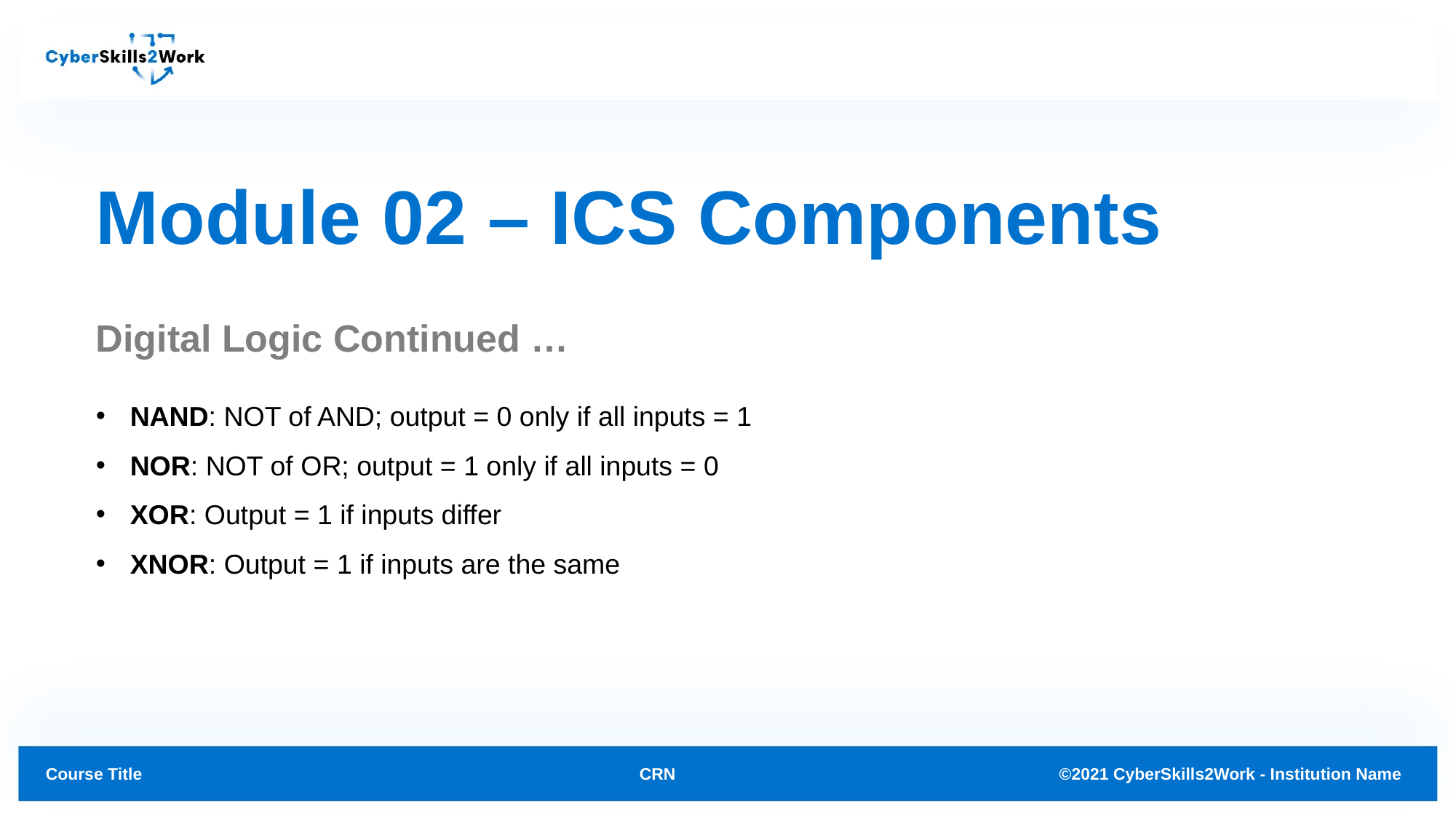

# Module 02 – ICS Components
Digital Logic Continued …
NAND: NOT of AND; output = 0 only if all inputs = 1
NOR: NOT of OR; output = 1 only if all inputs = 0
XOR: Output = 1 if inputs differ
XNOR: Output = 1 if inputs are the same

CRN
©2021 CyberSkills2Work - Institution Name
Course Title